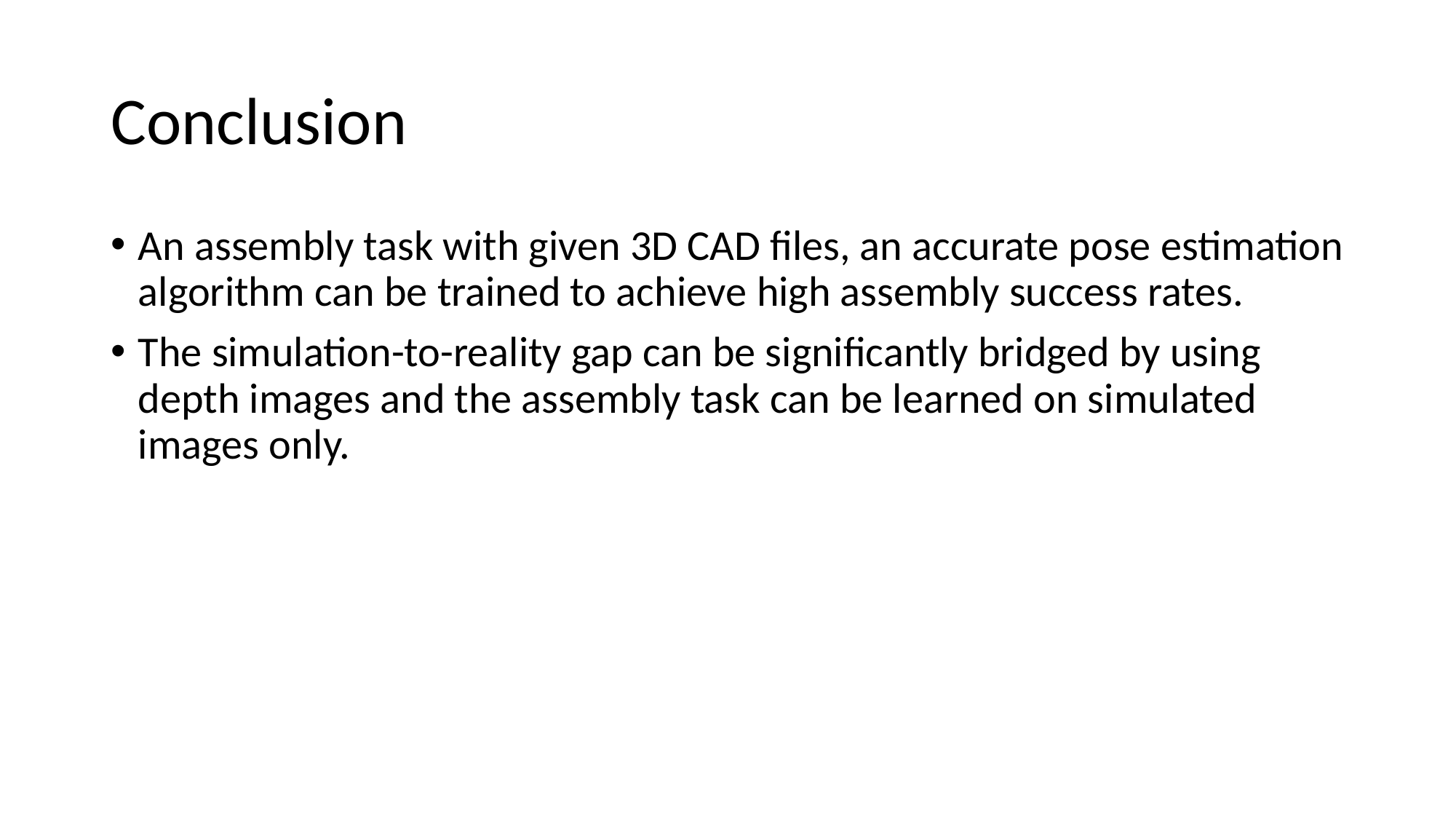

# Conclusion
An assembly task with given 3D CAD files, an accurate pose estimation algorithm can be trained to achieve high assembly success rates.
The simulation-to-reality gap can be significantly bridged by using depth images and the assembly task can be learned on simulated images only.